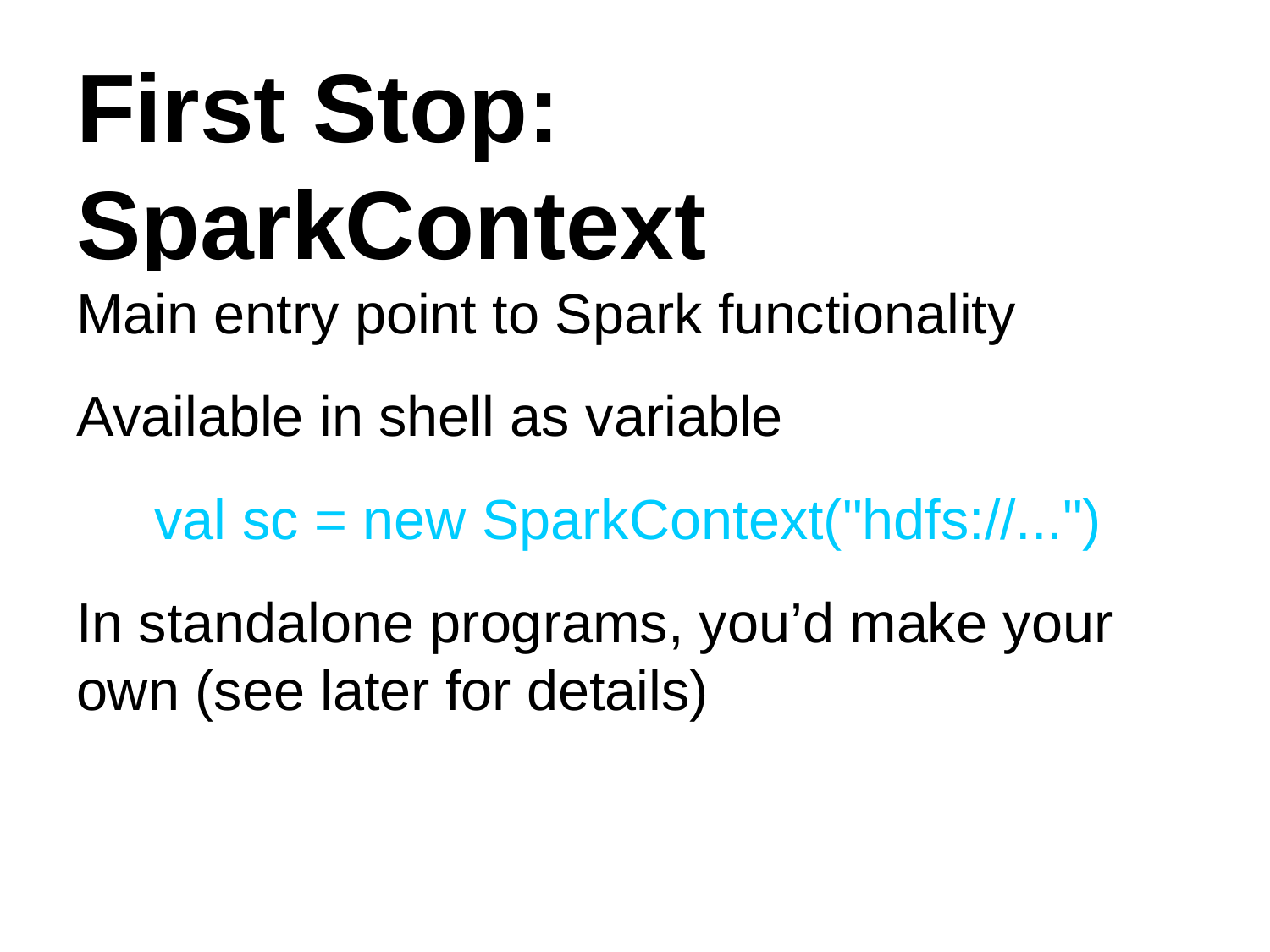

# First Stop: SparkContext
Main entry point to Spark functionality
Available in shell as variable
     val sc = new SparkContext("hdfs://...")
In standalone programs, you’d make your own (see later for details)